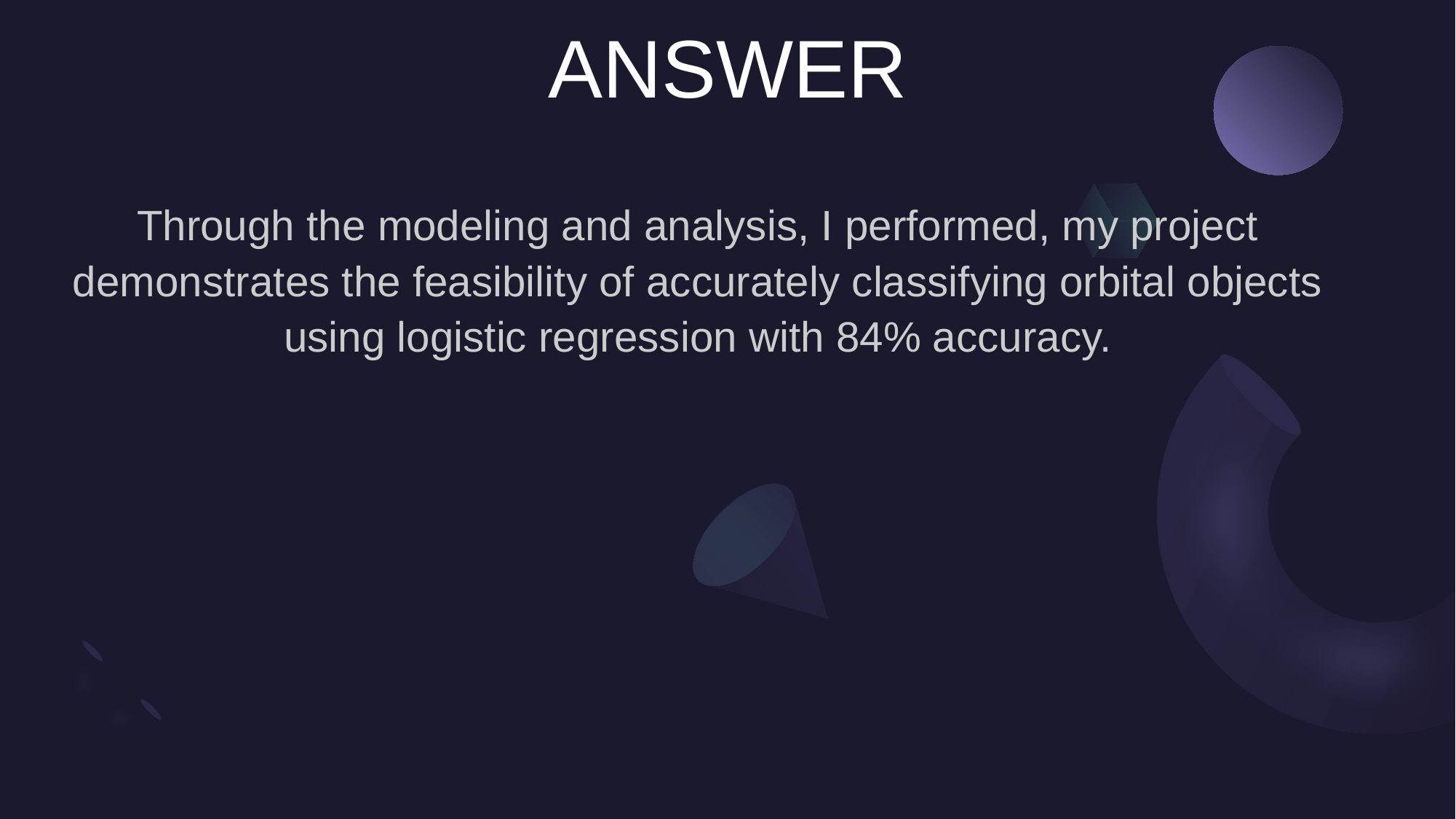

ANSWER
Through the modeling and analysis, I performed, my project demonstrates the feasibility of accurately classifying orbital objects using logistic regression with 84% accuracy.